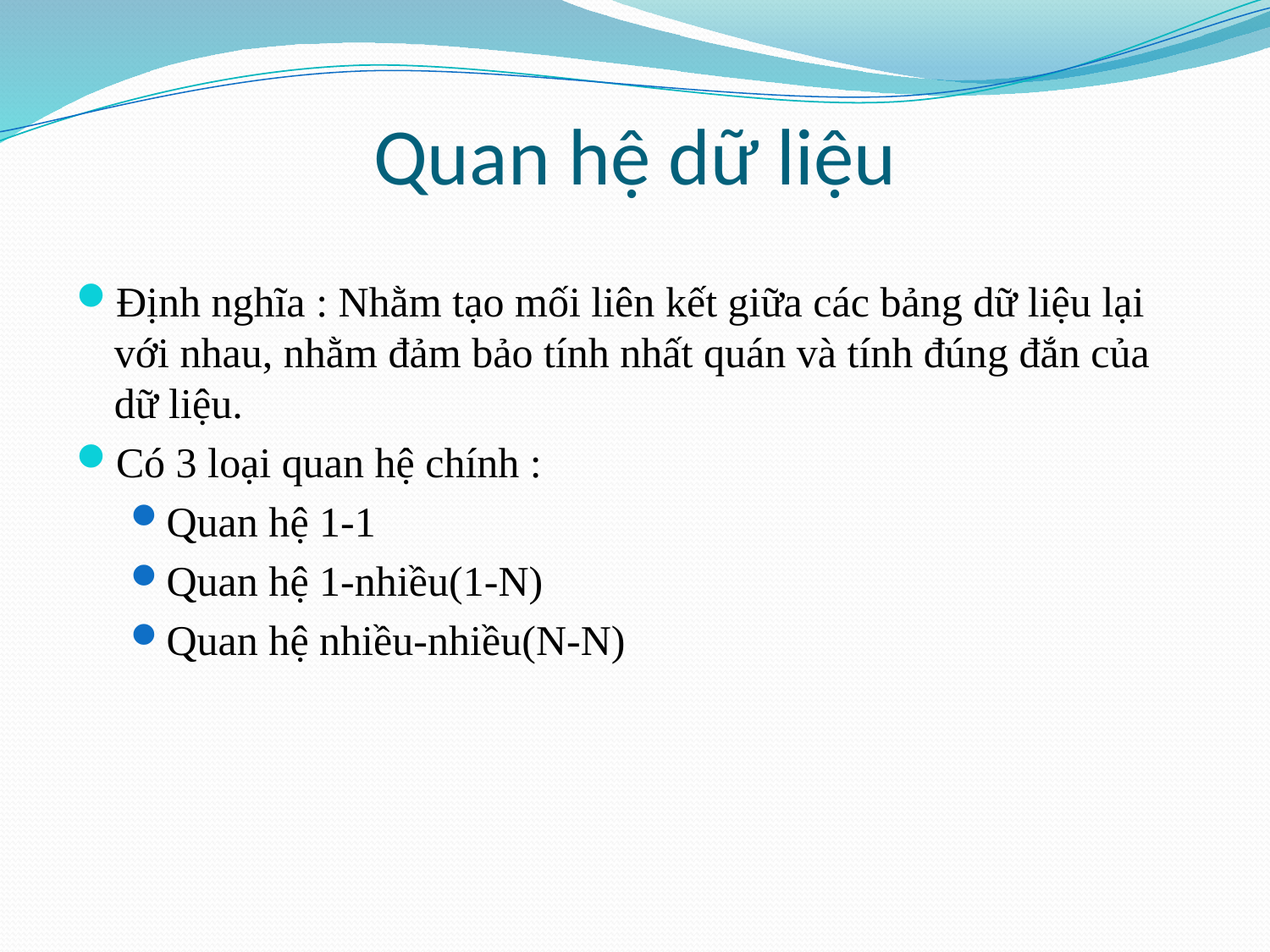

# Quan hệ dữ liệu
Định nghĩa : Nhằm tạo mối liên kết giữa các bảng dữ liệu lại với nhau, nhằm đảm bảo tính nhất quán và tính đúng đắn của dữ liệu.
Có 3 loại quan hệ chính :
Quan hệ 1-1
Quan hệ 1-nhiều(1-N)
Quan hệ nhiều-nhiều(N-N)